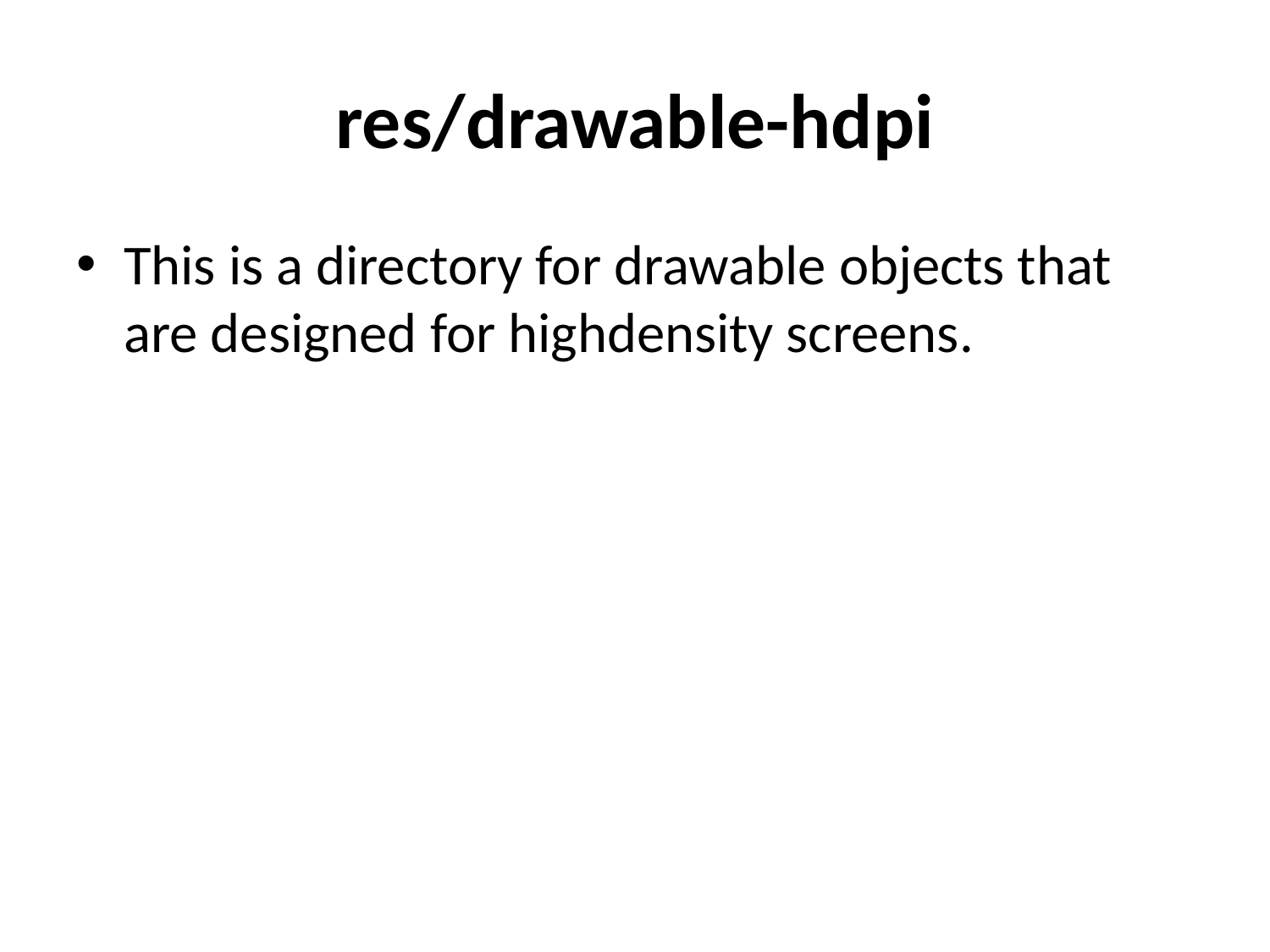

# res/drawable-hdpi
This is a directory for drawable objects that are designed for highdensity screens.